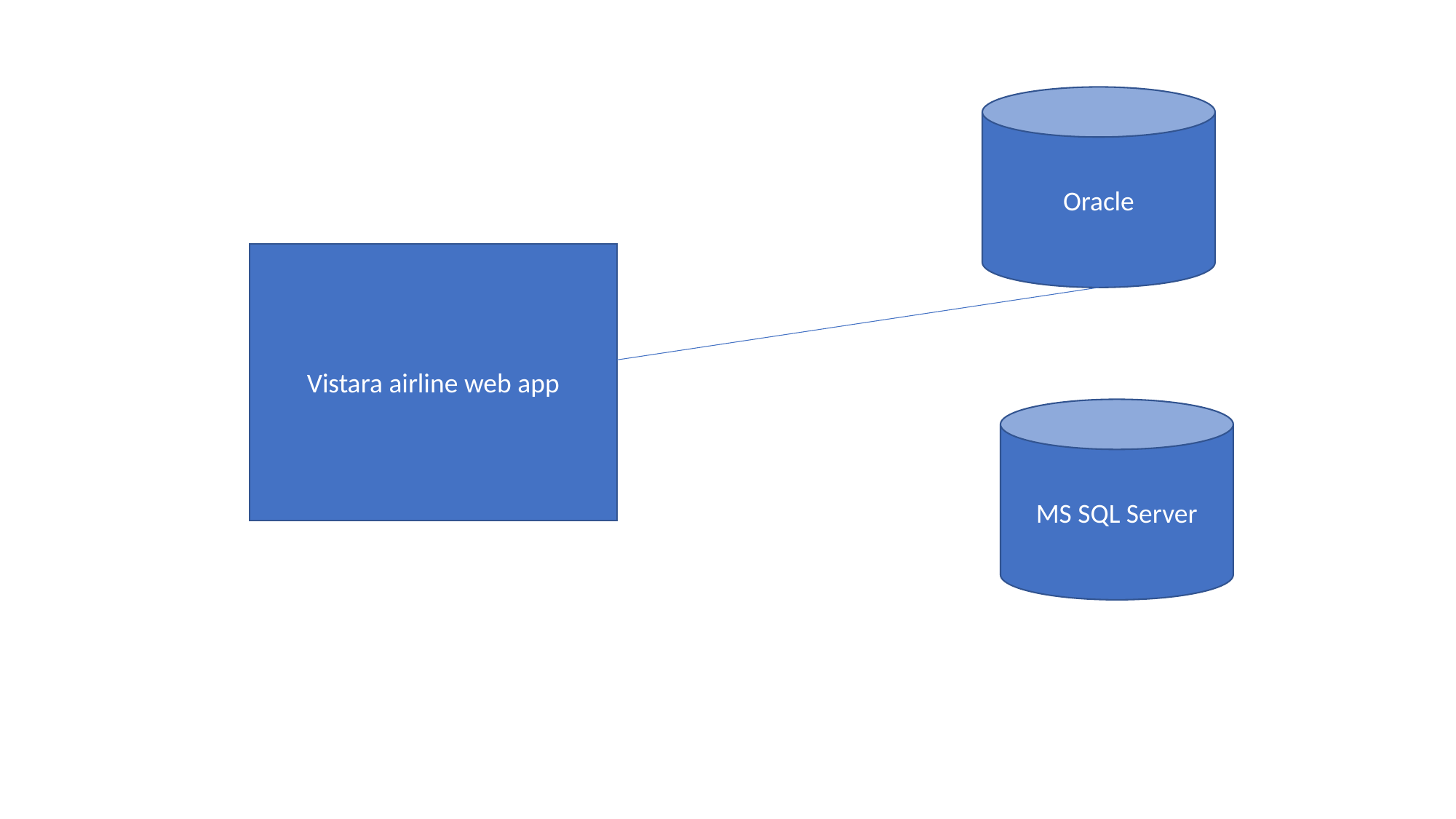

Oracle
Vistara airline web app
MS SQL Server